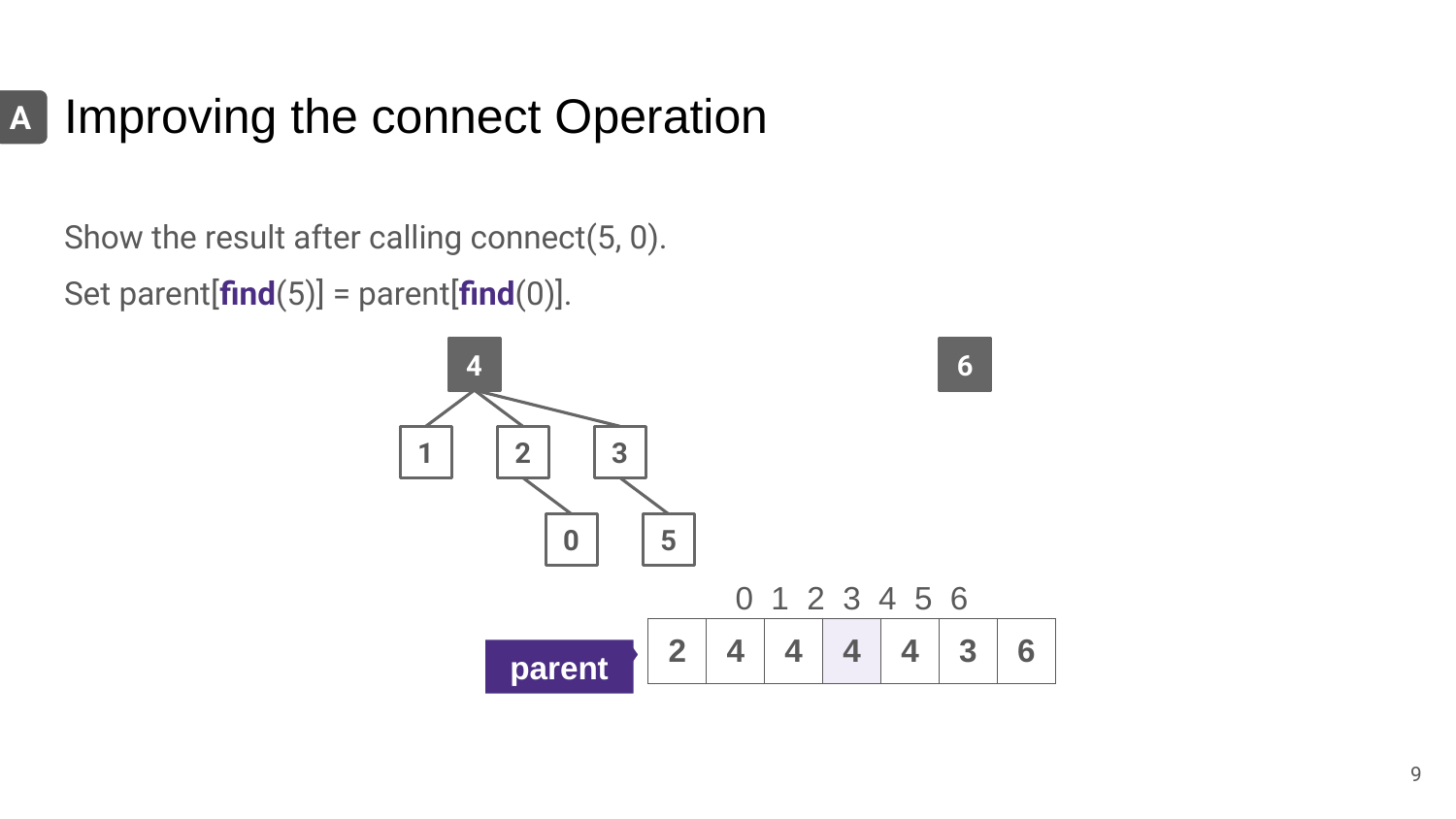

# Improving the connect Operation
A
Show the result after calling connect(5, 0).
Set parent[find(5)] = parent[find(0)].
4
6
3
1
2
5
0
0  1  2  3  4  5  6
| 2 | 4 | 4 | 4 | 4 | 3 | 6 |
| --- | --- | --- | --- | --- | --- | --- |
parent
9